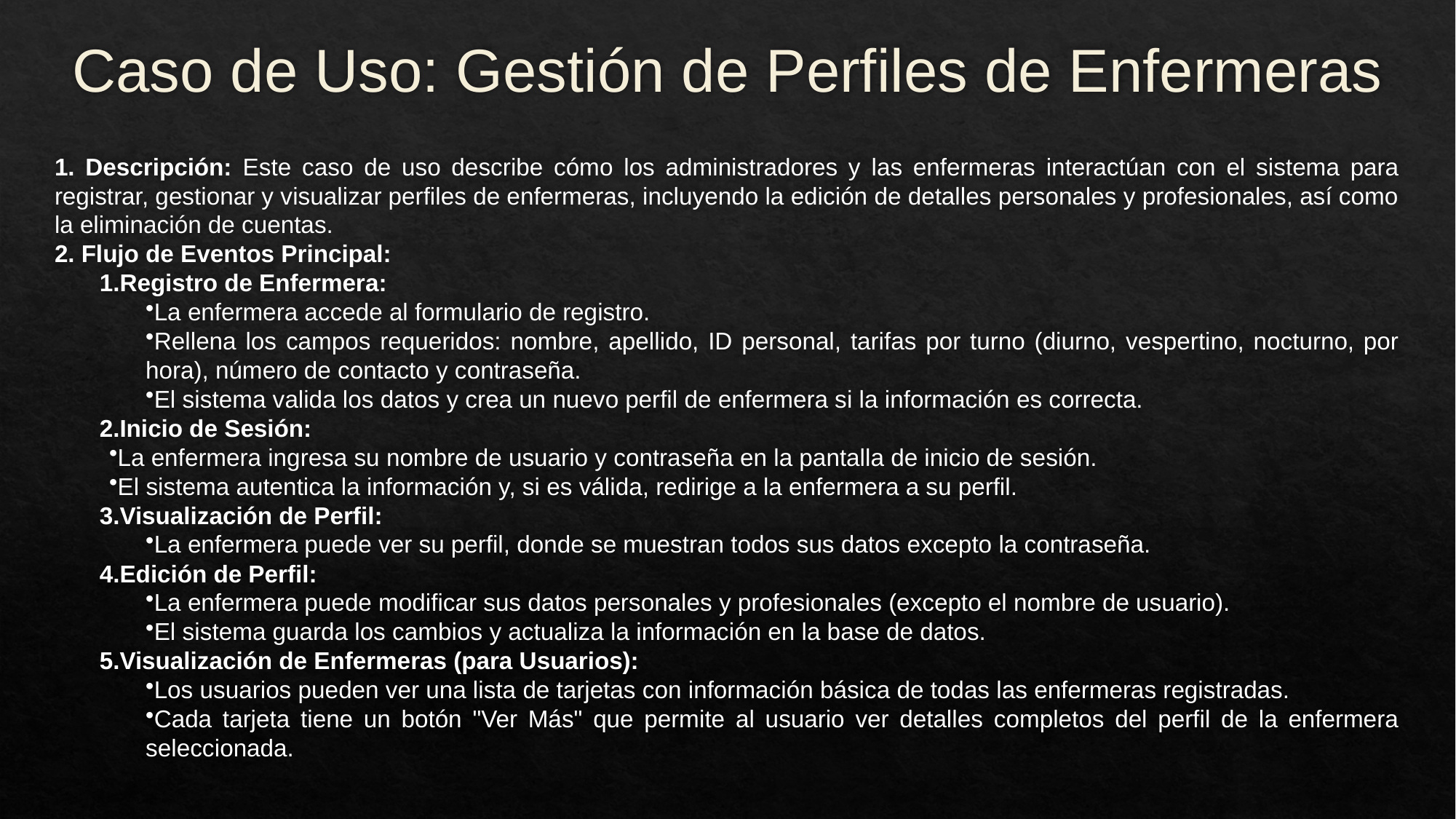

# Caso de Uso: Gestión de Perfiles de Enfermeras
1. Descripción: Este caso de uso describe cómo los administradores y las enfermeras interactúan con el sistema para registrar, gestionar y visualizar perfiles de enfermeras, incluyendo la edición de detalles personales y profesionales, así como la eliminación de cuentas.
2. Flujo de Eventos Principal:
Registro de Enfermera:
La enfermera accede al formulario de registro.
Rellena los campos requeridos: nombre, apellido, ID personal, tarifas por turno (diurno, vespertino, nocturno, por hora), número de contacto y contraseña.
El sistema valida los datos y crea un nuevo perfil de enfermera si la información es correcta.
Inicio de Sesión:
La enfermera ingresa su nombre de usuario y contraseña en la pantalla de inicio de sesión.
El sistema autentica la información y, si es válida, redirige a la enfermera a su perfil.
Visualización de Perfil:
La enfermera puede ver su perfil, donde se muestran todos sus datos excepto la contraseña.
Edición de Perfil:
La enfermera puede modificar sus datos personales y profesionales (excepto el nombre de usuario).
El sistema guarda los cambios y actualiza la información en la base de datos.
Visualización de Enfermeras (para Usuarios):
Los usuarios pueden ver una lista de tarjetas con información básica de todas las enfermeras registradas.
Cada tarjeta tiene un botón "Ver Más" que permite al usuario ver detalles completos del perfil de la enfermera seleccionada.